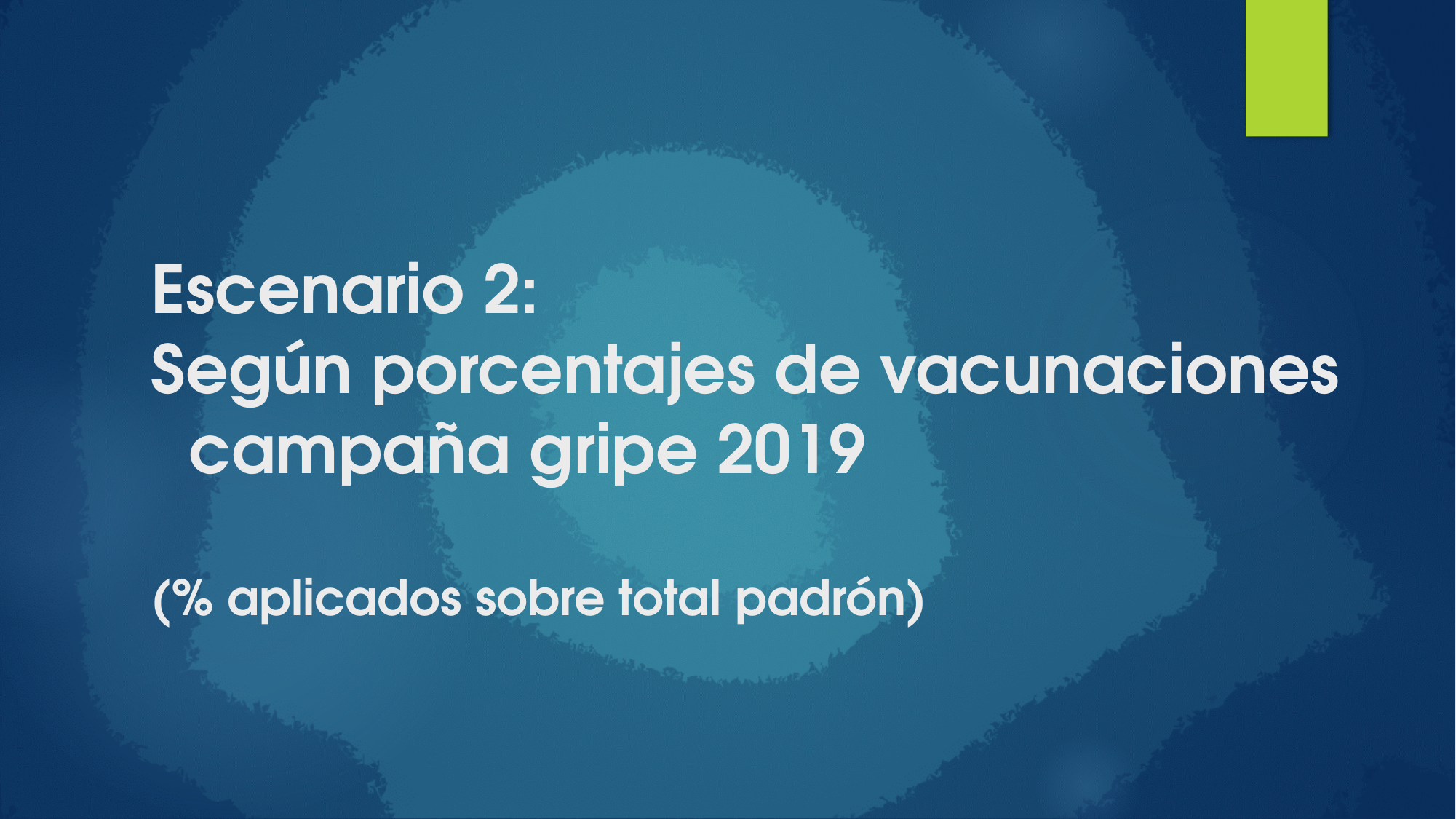

# Escenario 2: Según porcentajes de vacunaciones     campaña gripe 2019 (% aplicados sobre total padrón)